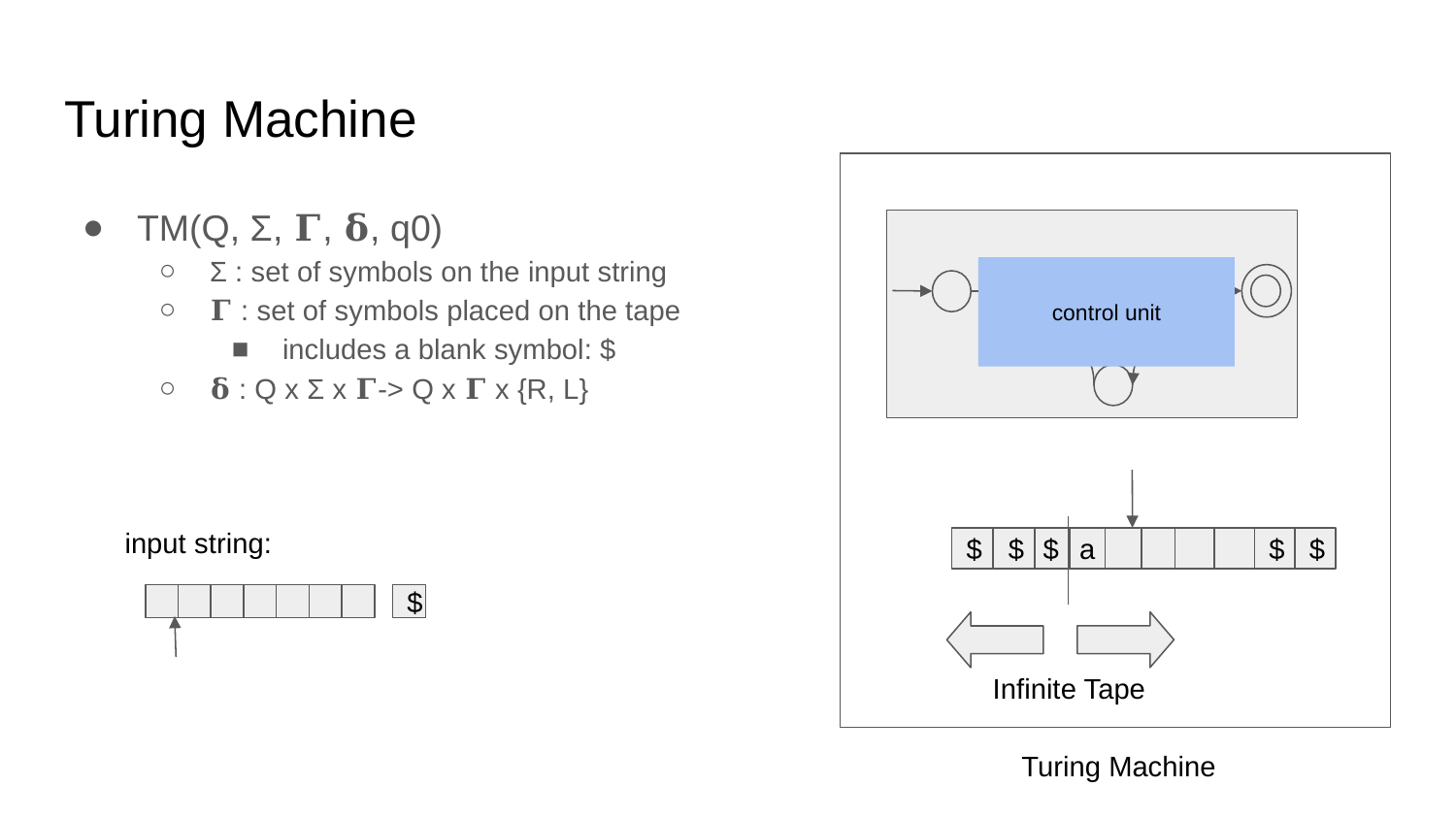

# Turing Machine

TM(Q, Σ, 𝚪, 𝛅, q0)
Σ : set of symbols on the input string
𝚪 : set of symbols placed on the tape
includes a blank symbol: $
𝛅 : Q x Σ x 𝚪-> Q x 𝚪 x {R, L}

control unit

input string:
$

$

$
a

$
$

$

Infinite Tape
Turing Machine